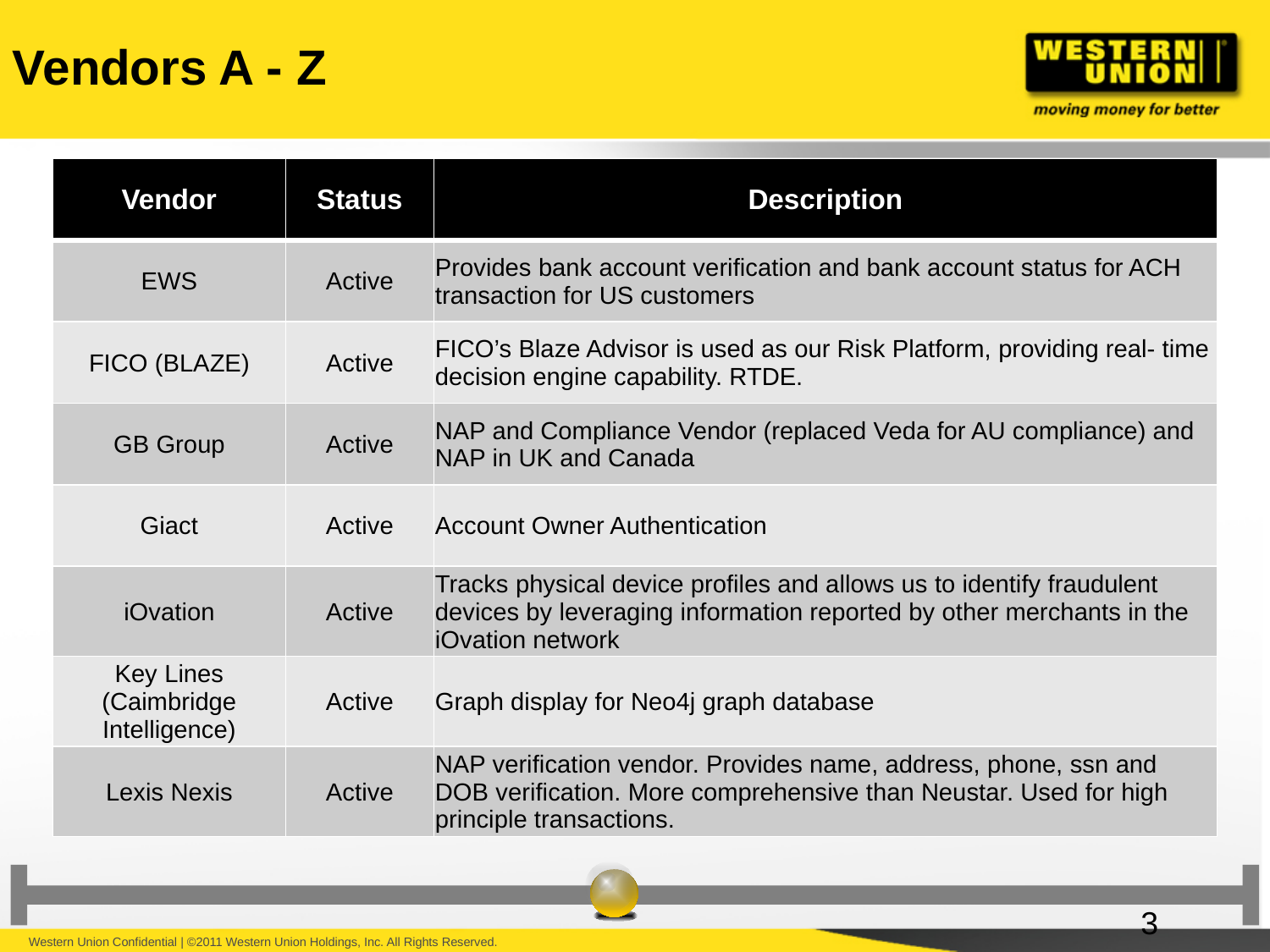

Vendors A - Z
| Vendor | Status | Description |
| --- | --- | --- |
| EWS | Active | Provides bank account verification and bank account status for ACH transaction for US customers |
| FICO (BLAZE) | Active | FICO’s Blaze Advisor is used as our Risk Platform, providing real- time decision engine capability. RTDE. |
| GB Group | Active | NAP and Compliance Vendor (replaced Veda for AU compliance) and NAP in UK and Canada |
| Giact | Active | Account Owner Authentication |
| iOvation | Active | Tracks physical device profiles and allows us to identify fraudulent devices by leveraging information reported by other merchants in the iOvation network |
| Key Lines (Caimbridge Intelligence) | Active | Graph display for Neo4j graph database |
| Lexis Nexis | Active | NAP verification vendor. Provides name, address, phone, ssn and DOB verification. More comprehensive than Neustar. Used for high principle transactions. |